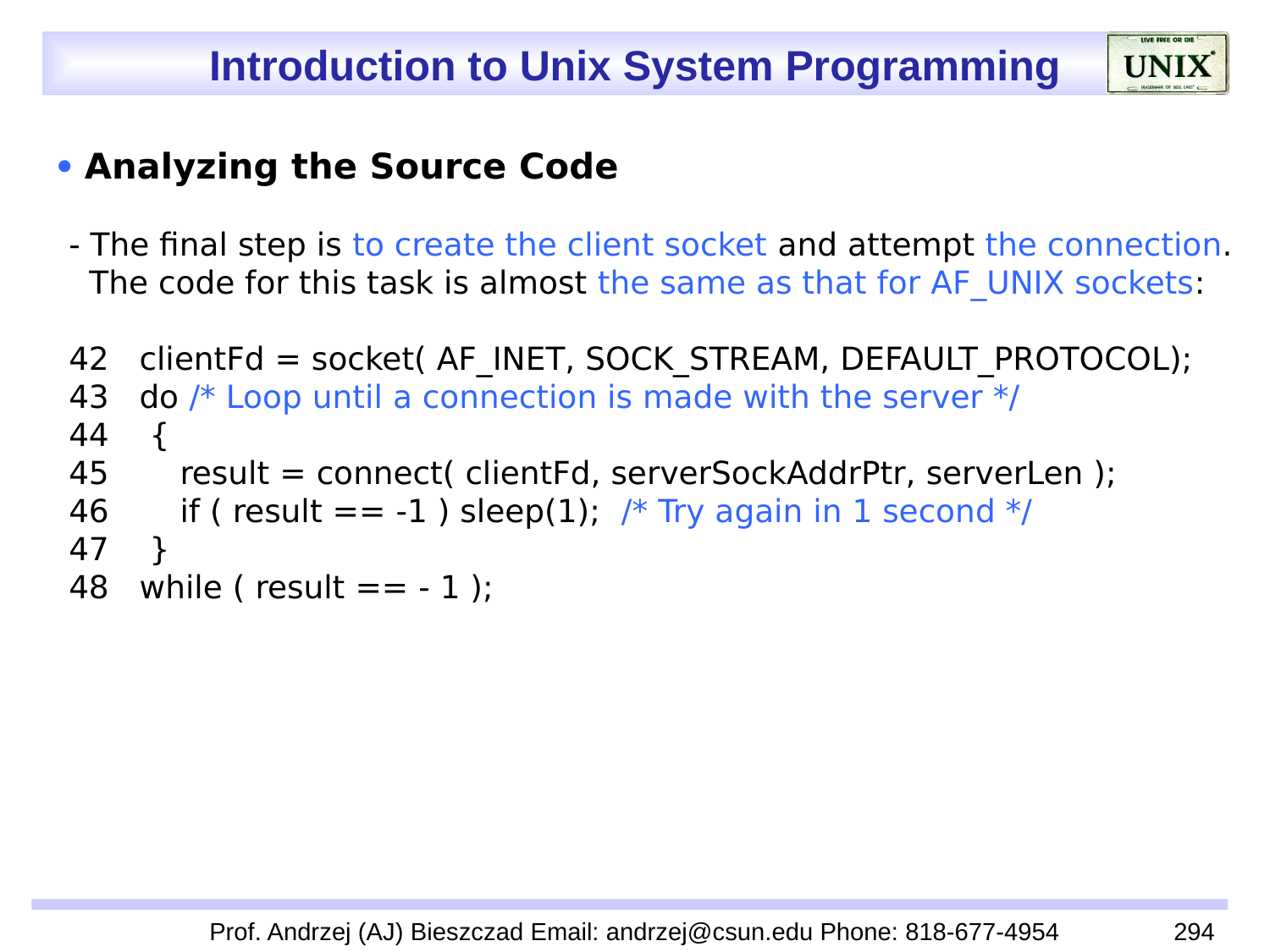

• Analyzing the Source Code

 - The final step is to create the client socket and attempt the connection.
   The code for this task is almost the same as that for AF_UNIX sockets:

 42   clientFd = socket( AF_INET, SOCK_STREAM, DEFAULT_PROTOCOL);
 43   do /* Loop until a connection is made with the server */
 44    {
 45       result = connect( clientFd, serverSockAddrPtr, serverLen );
 46       if ( result == -1 ) sleep(1);  /* Try again in 1 second */
 47    }
 48   while ( result == - 1 );
Prof. Andrzej (AJ) Bieszczad Email: andrzej@csun.edu Phone: 818-677-4954
294